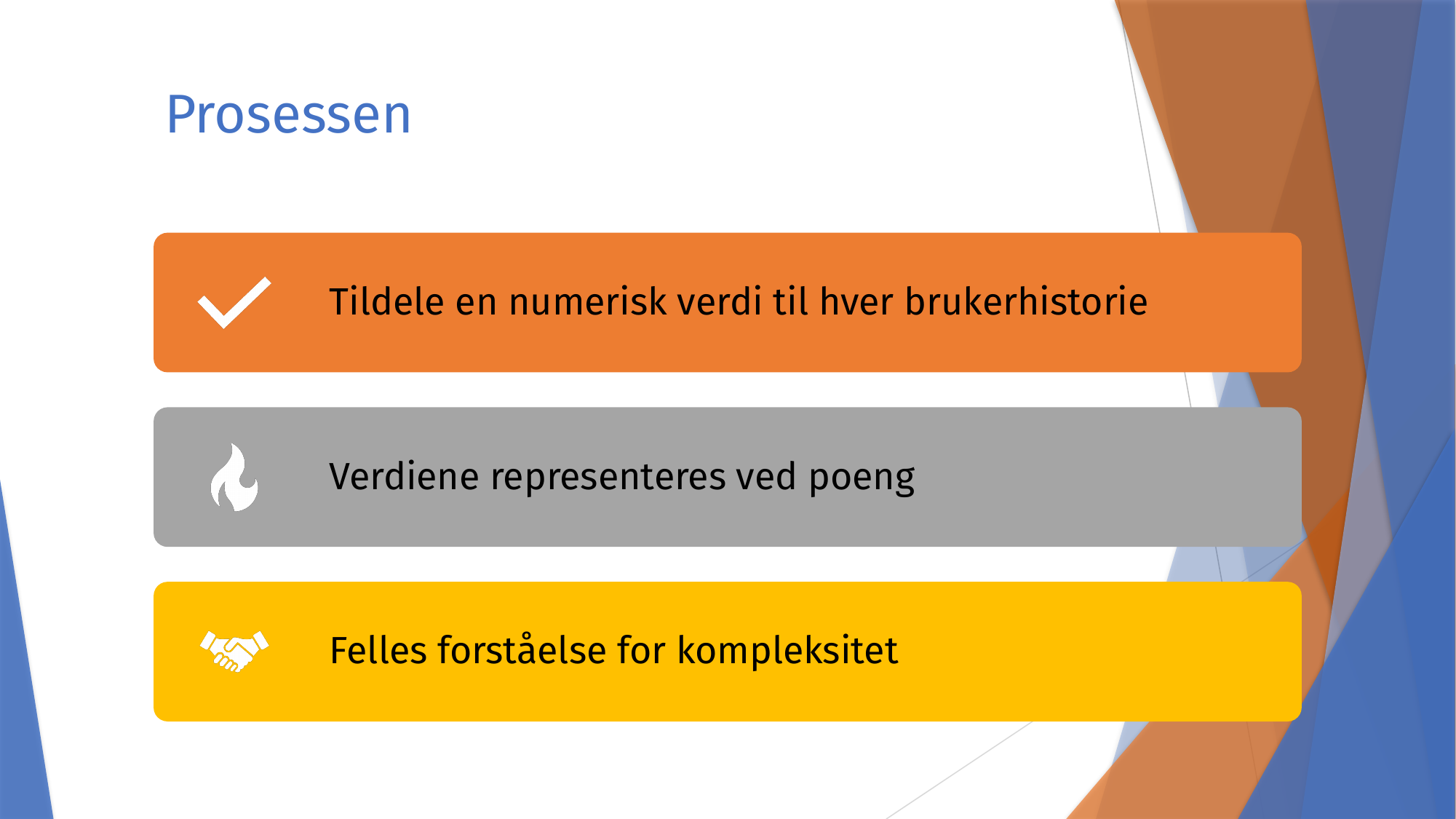

# Prosessen
Tildele en numerisk verdi til hver brukerhistorie
Verdiene representeres ved poeng
Felles forståelse for kompleksitet